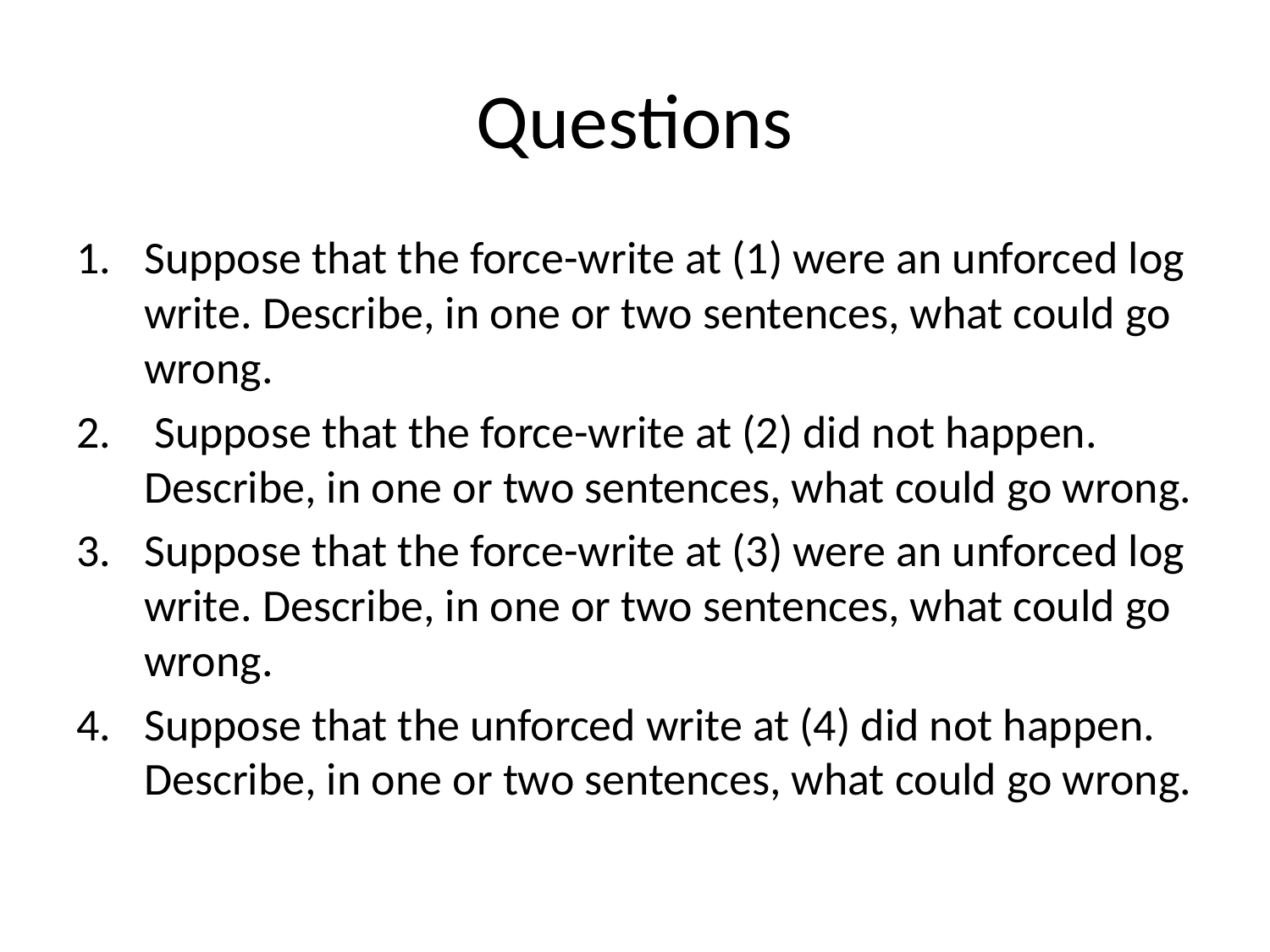

# Questions
Suppose that the force-write at (1) were an unforced log write. Describe, in one or two sentences, what could go wrong.
 Suppose that the force-write at (2) did not happen. Describe, in one or two sentences, what could go wrong.
Suppose that the force-write at (3) were an unforced log write. Describe, in one or two sentences, what could go wrong.
Suppose that the unforced write at (4) did not happen. Describe, in one or two sentences, what could go wrong.